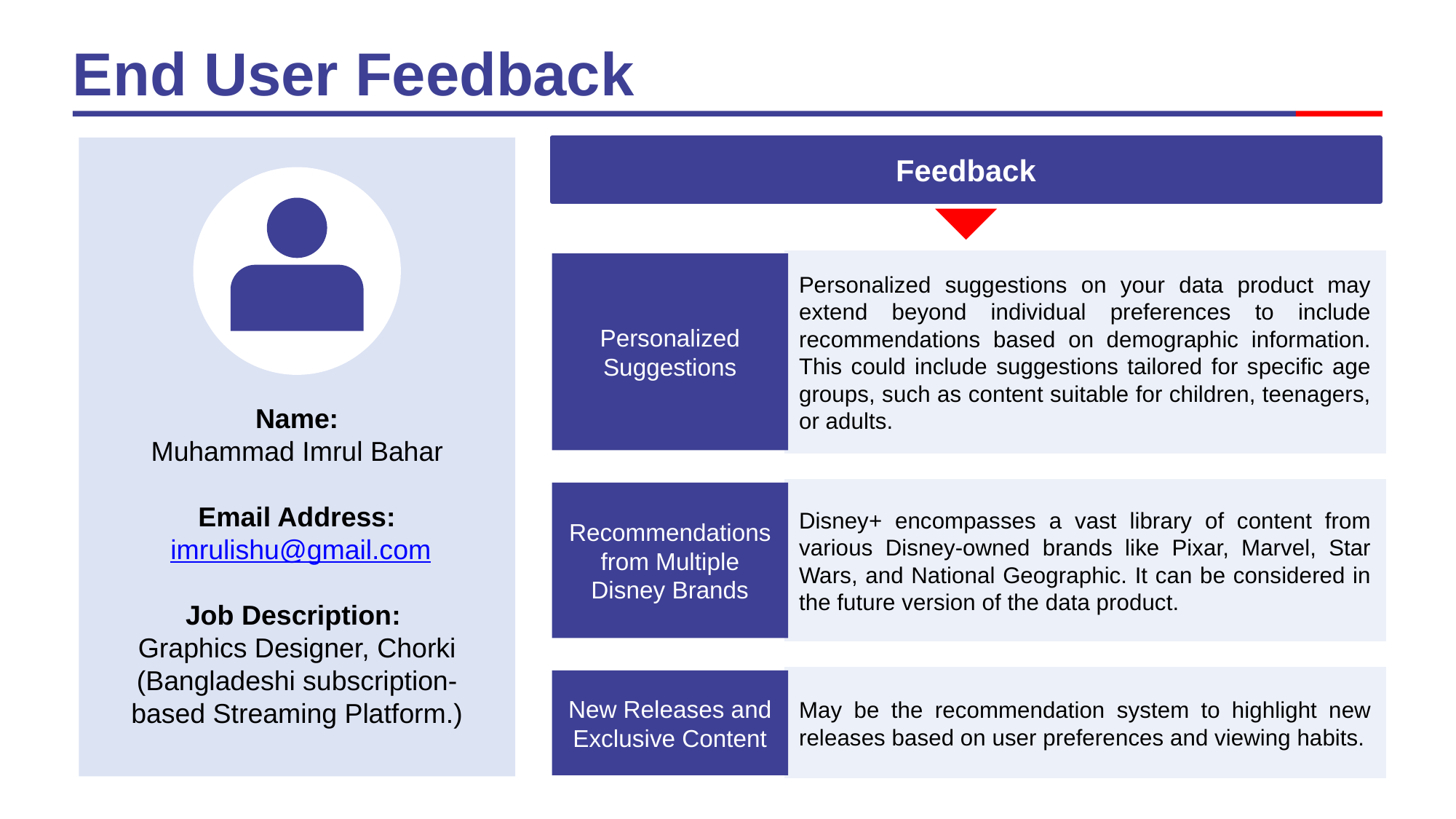

End User Feedback

Feedback

Personalized Suggestions
Personalized suggestions on your data product may extend beyond individual preferences to include recommendations based on demographic information. This could include suggestions tailored for specific age groups, such as content suitable for children, teenagers, or adults.
Name:
Muhammad Imrul Bahar

Email Address:
 imrulishu@gmail.com

Job Description:
Graphics Designer, Chorki (Bangladeshi subscription-based Streaming Platform.)
Disney+ encompasses a vast library of content from various Disney-owned brands like Pixar, Marvel, Star Wars, and National Geographic. It can be considered in the future version of the data product.
Recommendations from Multiple Disney Brands
May be the recommendation system to highlight new releases based on user preferences and viewing habits.
New Releases and Exclusive Content